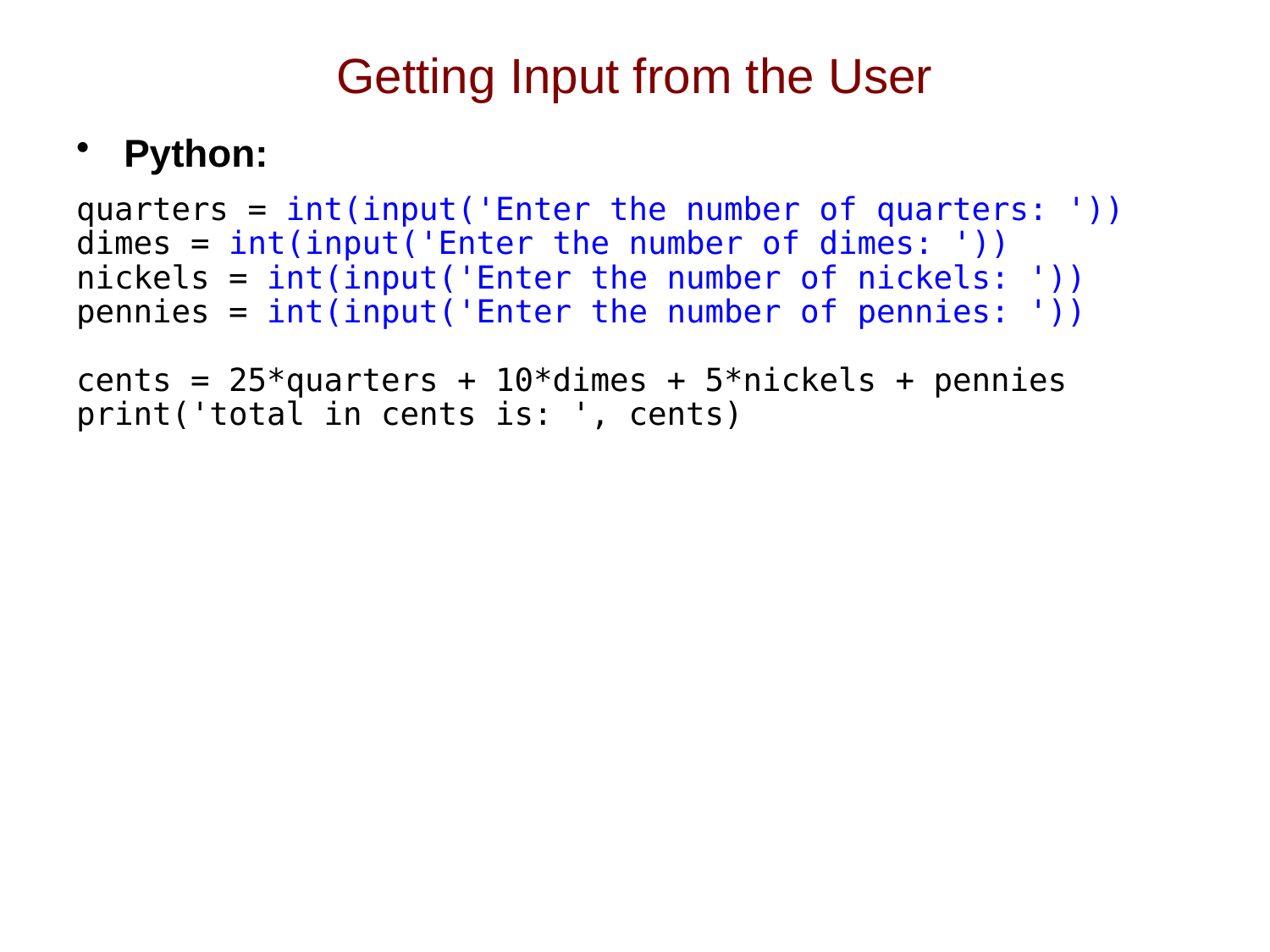

# Getting Input from the User
Python:
quarters = int(input('Enter the number of quarters: '))
dimes = int(input('Enter the number of dimes: '))
nickels = int(input('Enter the number of nickels: '))
pennies = int(input('Enter the number of pennies: '))

cents = 25*quarters + 10*dimes + 5*nickels + pennies
print('total in cents is: ', cents)